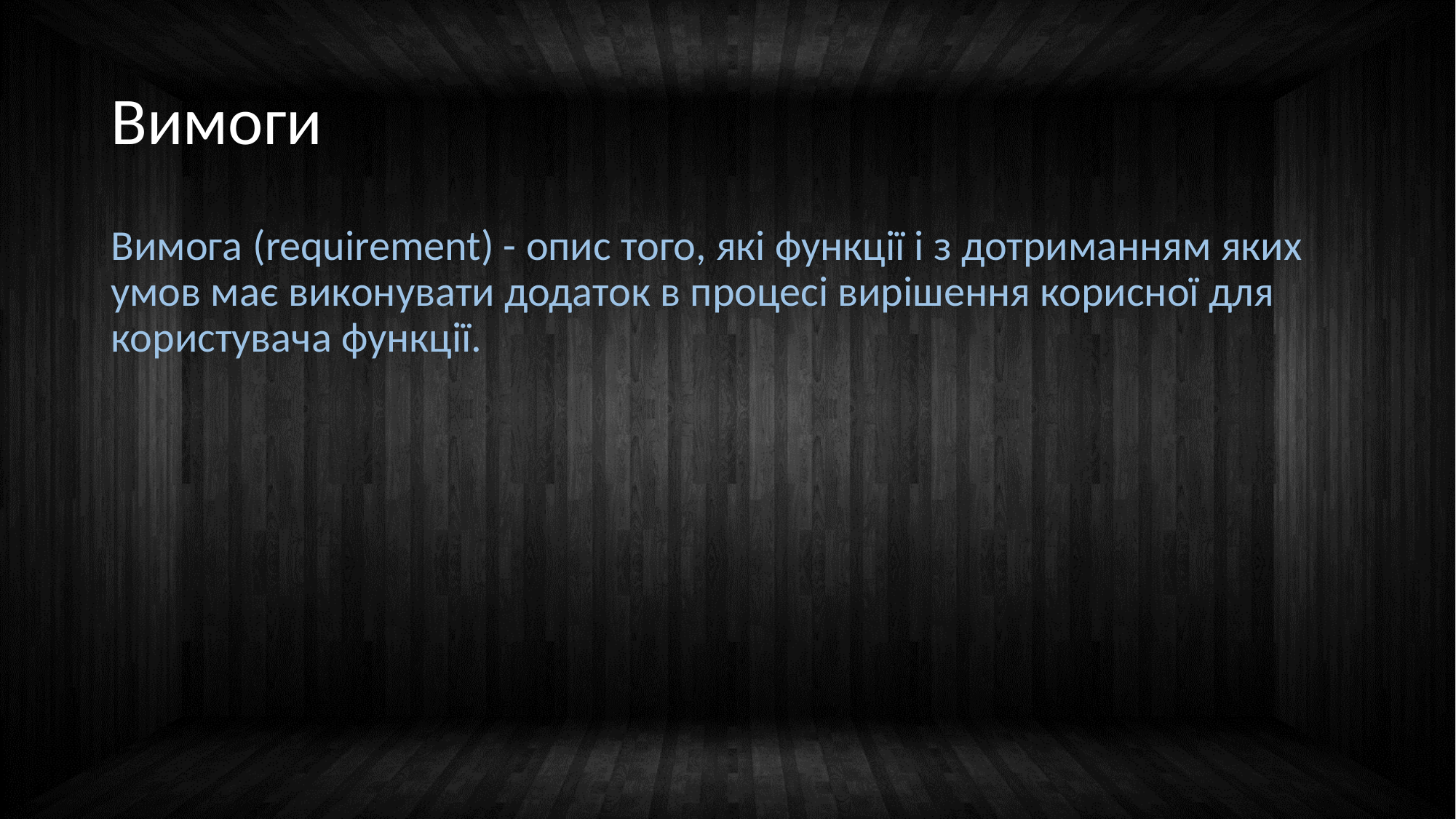

# Вимоги
Вимога (requirement) - опис того, які функції і з дотриманням яких умов має виконувати додаток в процесі вирішення корисної для користувача функції.